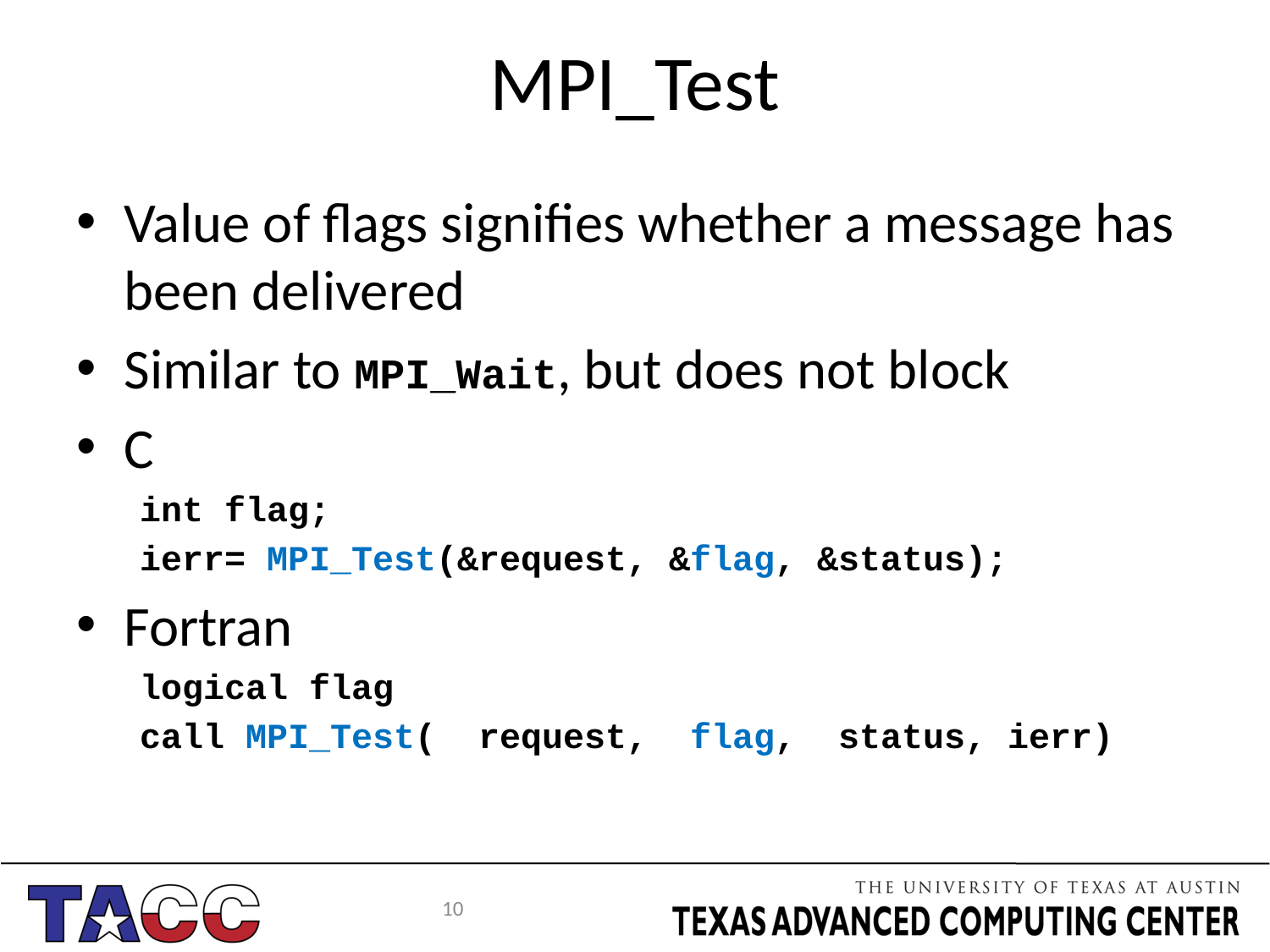

# MPI_Test
Value of flags signifies whether a message has been delivered
Similar to MPI_Wait, but does not block
C
int flag;
ierr= MPI_Test(&request, &flag, &status);
Fortran
logical flag
call MPI_Test(  request,  flag,  status, ierr)
10